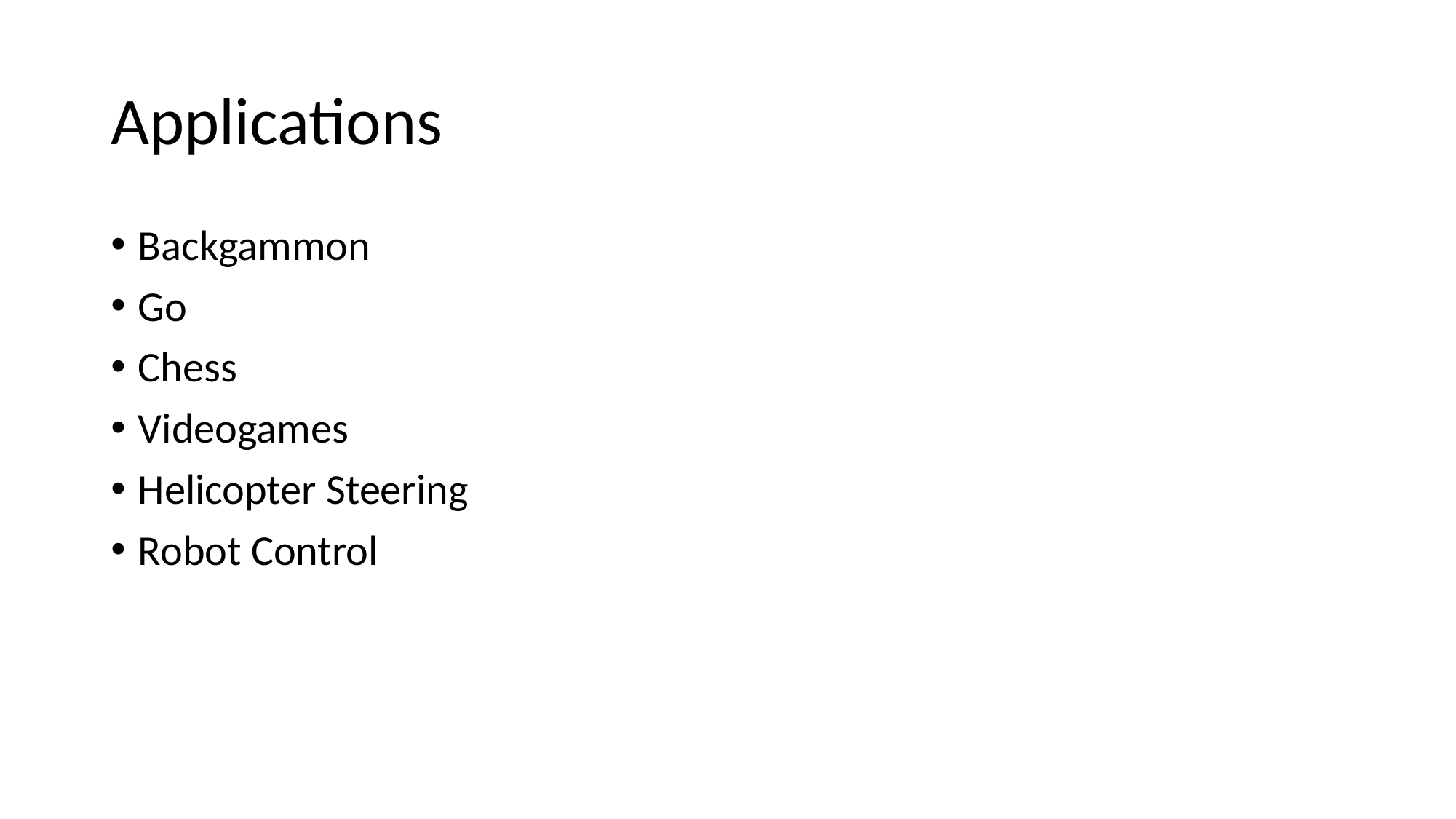

# Applications
Backgammon
Go
Chess
Videogames
Helicopter Steering
Robot Control